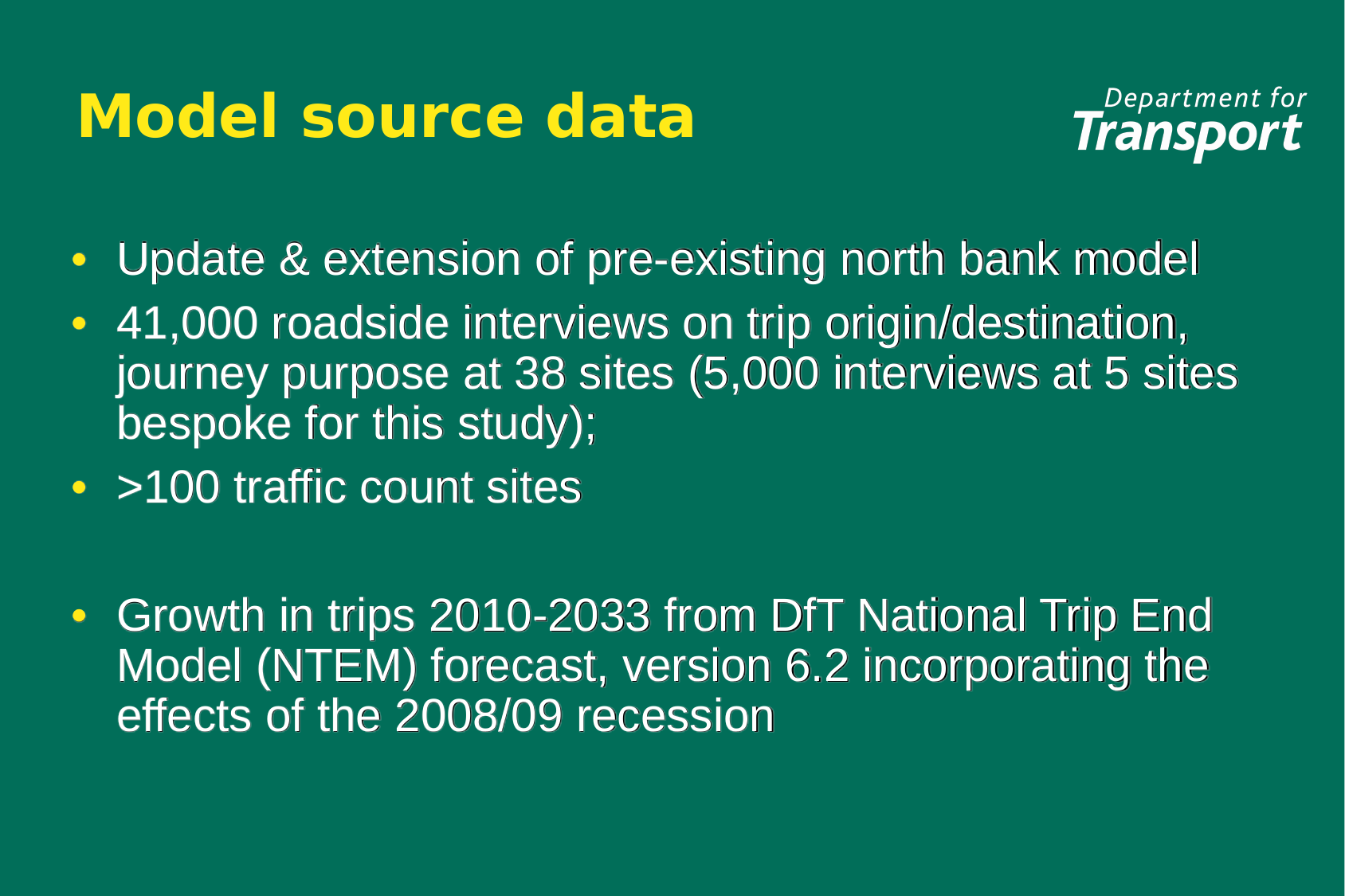

Model source data
Update & extension of pre-existing north bank model
41,000 roadside interviews on trip origin/destination, journey purpose at 38 sites (5,000 interviews at 5 sites bespoke for this study);
>100 traffic count sites

Growth in trips 2010-2033 from DfT National Trip End Model (NTEM) forecast, version 6.2 incorporating the effects of the 2008/09 recession